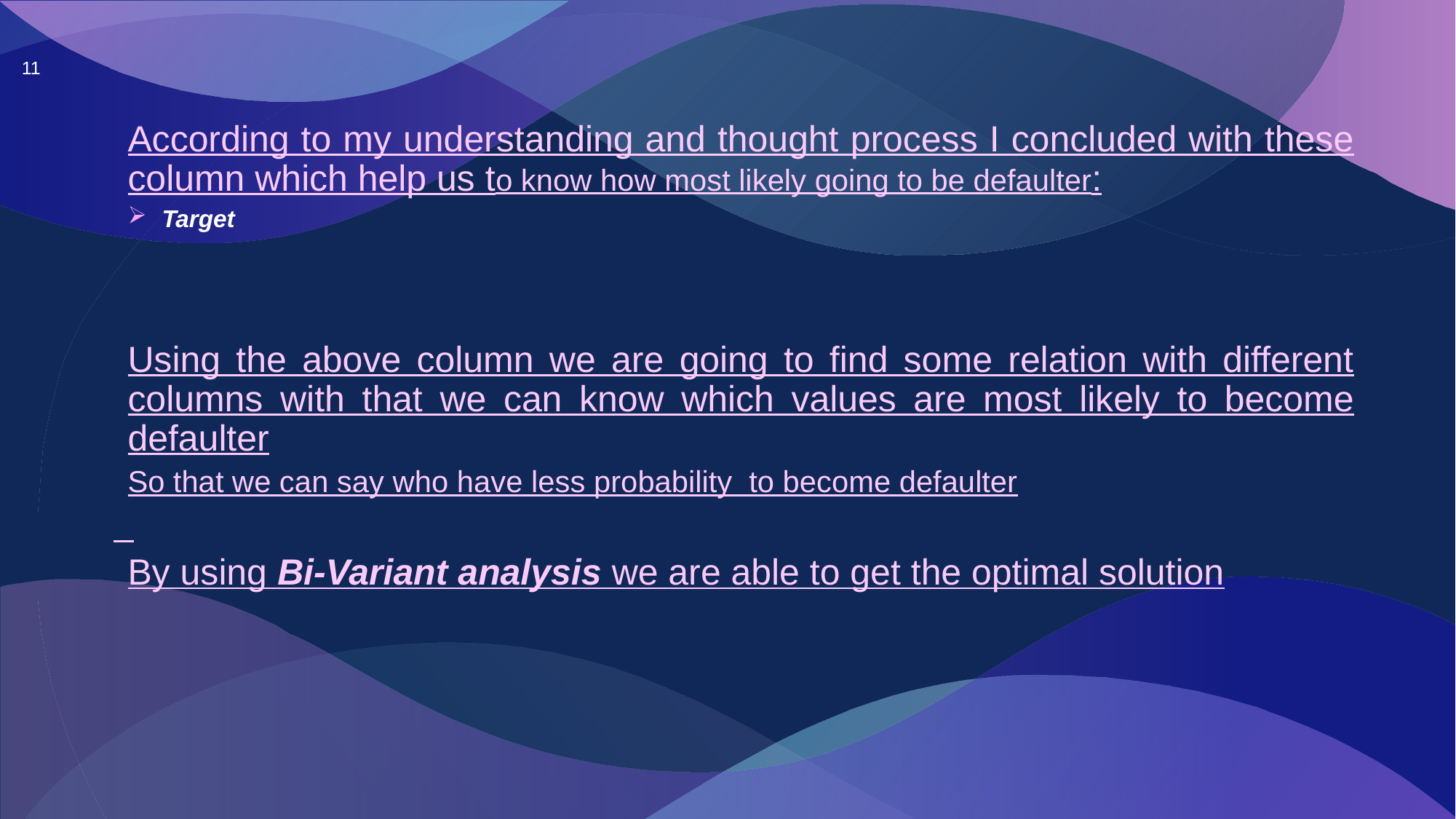

11
According to my understanding and thought process I concluded with these column which help us to know how most likely going to be defaulter:
Target

Using the above column we are going to find some relation with different columns with that we can know which values are most likely to become defaulter
So that we can say who have less probability  to become defaulter

By using Bi-Variant analysis we are able to get the optimal solution